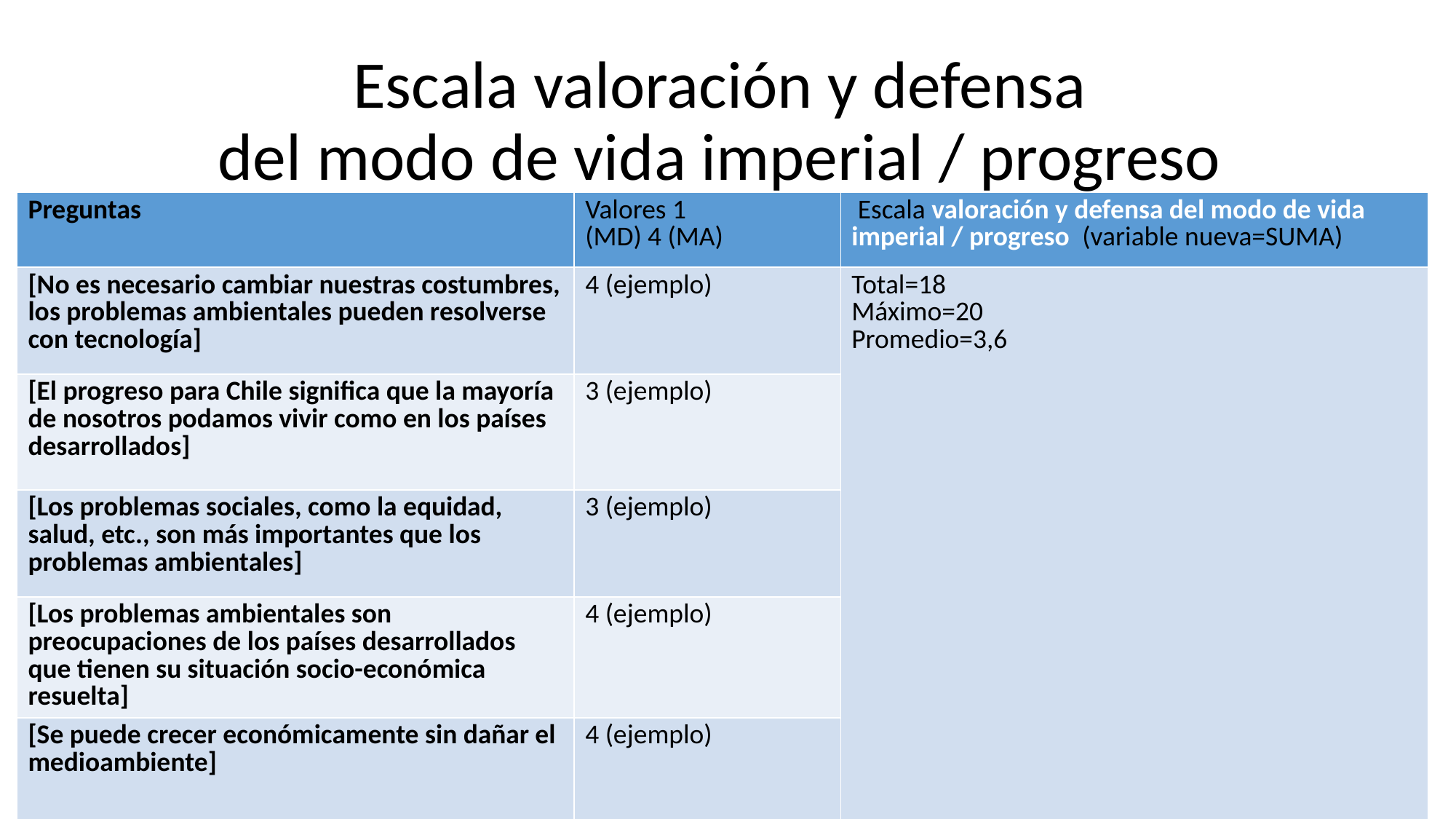

# Escala valoración y defensa del modo de vida imperial / progreso
| Preguntas | Valores 1 (MD) 4 (MA) | Escala valoración y defensa del modo de vida imperial / progreso (variable nueva=SUMA) |
| --- | --- | --- |
| [No es necesario cambiar nuestras costumbres, los problemas ambientales pueden resolverse con tecnología] | 4 (ejemplo) | Total=18 Máximo=20 Promedio=3,6 |
| [El progreso para Chile significa que la mayoría de nosotros podamos vivir como en los países desarrollados] | 3 (ejemplo) |  |
| [Los problemas sociales, como la equidad, salud, etc., son más importantes que los problemas ambientales] | 3 (ejemplo) |  |
| [Los problemas ambientales son preocupaciones de los países desarrollados que tienen su situación socio-económica resuelta] | 4 (ejemplo) |  |
| [Se puede crecer económicamente sin dañar el medioambiente] | 4 (ejemplo) |  |